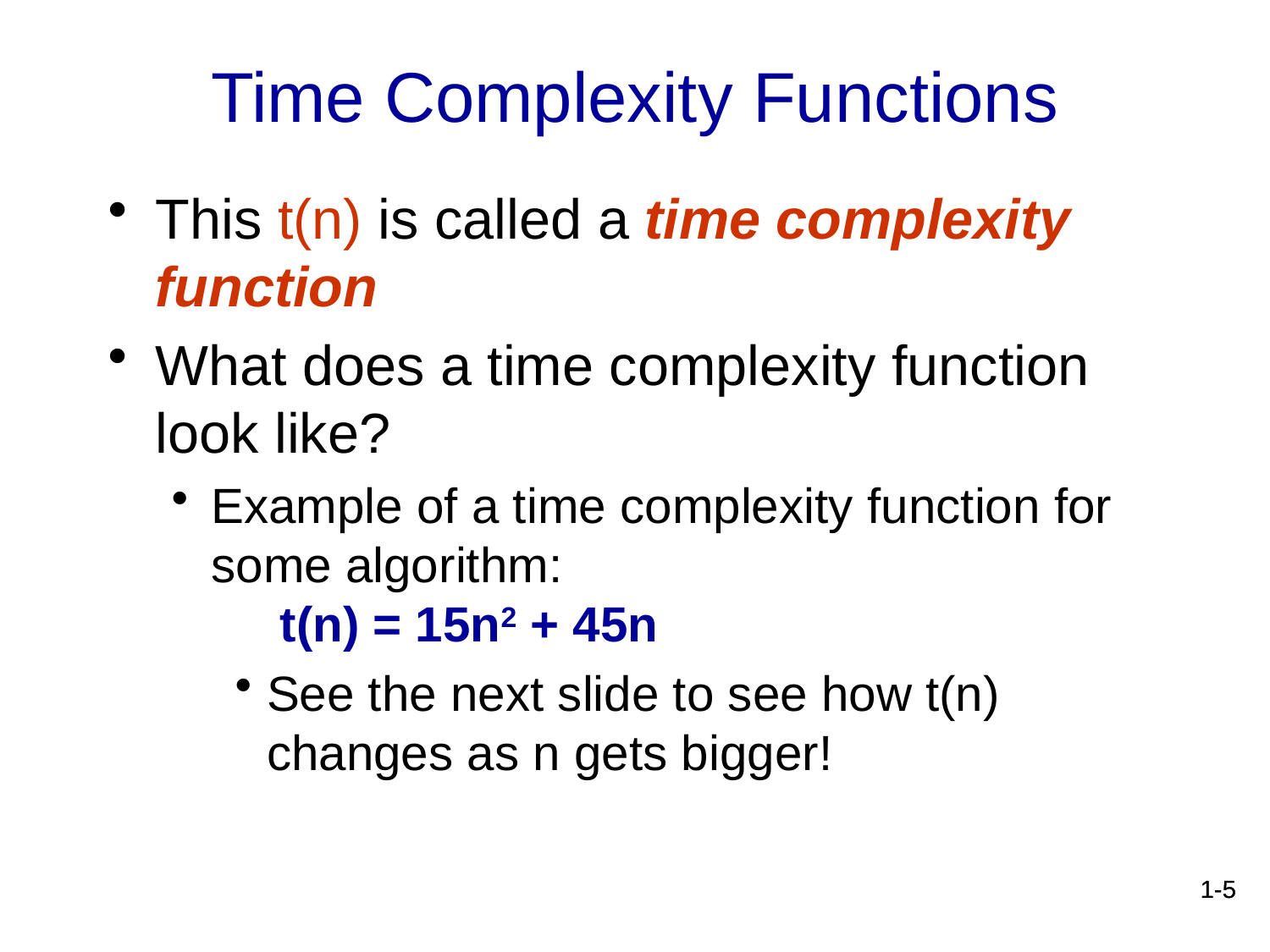

Time Complexity Functions
This t(n) is called a time complexity function
What does a time complexity function look like?
Example of a time complexity function for some algorithm:
     t(n) = 15n2 + 45n
See the next slide to see how t(n) changes as n gets bigger!

1-5
1-5